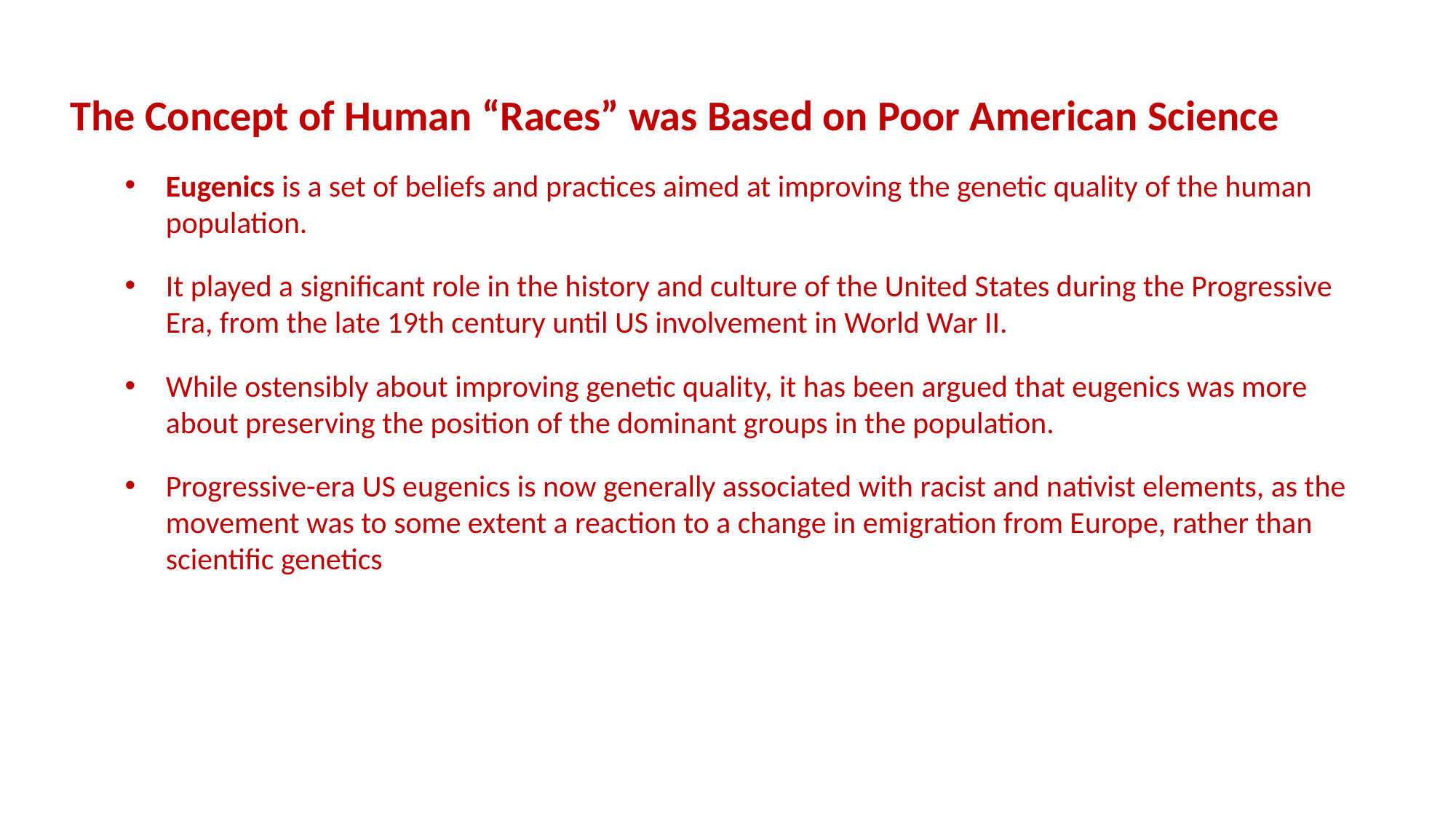

The Concept of Human “Races” was Based on Poor American Science
Eugenics is a set of beliefs and practices aimed at improving the genetic quality of the human population.
It played a significant role in the history and culture of the United States during the Progressive Era, from the late 19th century until US involvement in World War II.
While ostensibly about improving genetic quality, it has been argued that eugenics was more about preserving the position of the dominant groups in the population.
Progressive-era US eugenics is now generally associated with racist and nativist elements, as the movement was to some extent a reaction to a change in emigration from Europe, rather than scientific genetics